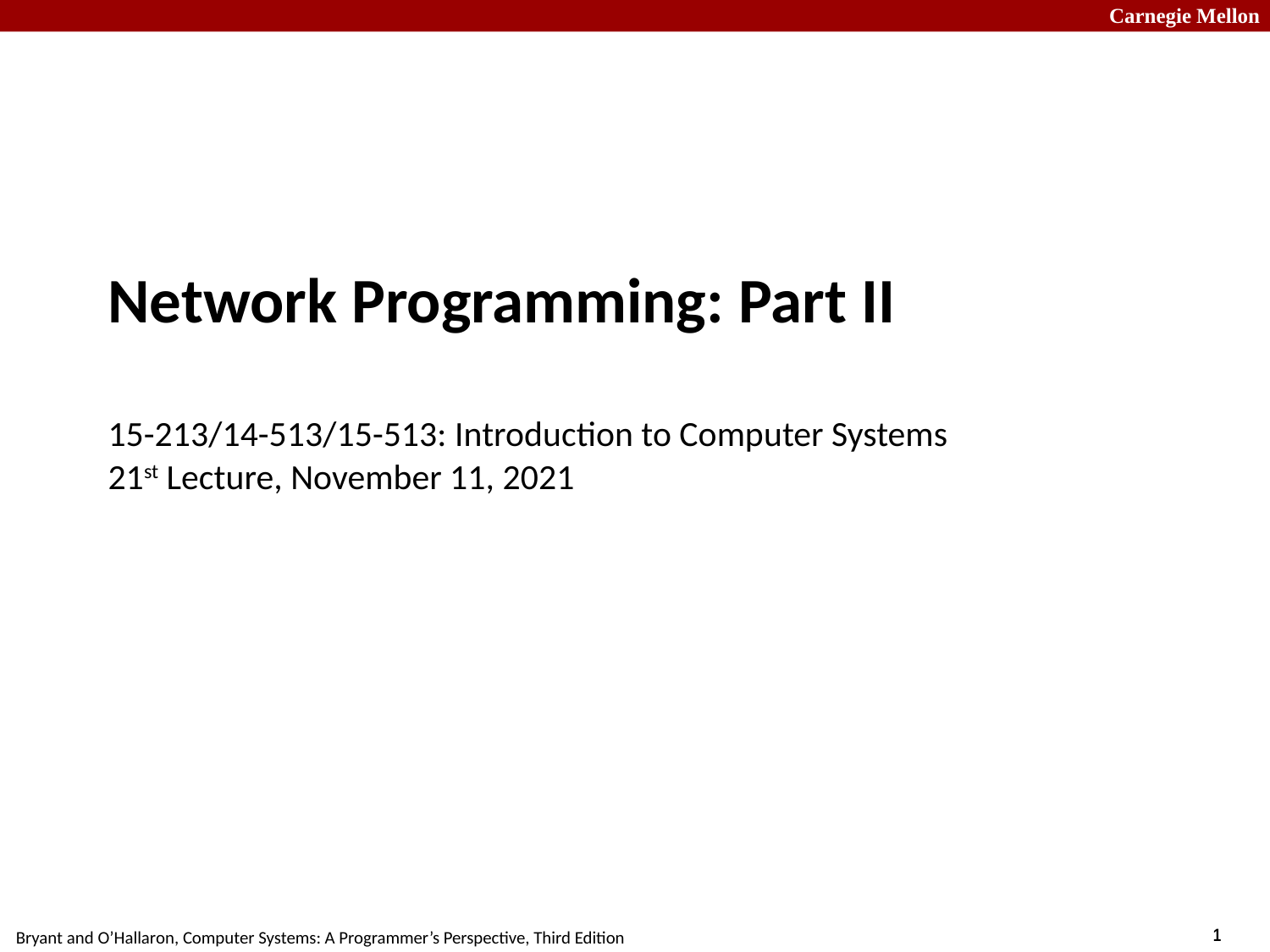

# Network Programming: Part II 15-213/14-513/15-513: Introduction to Computer Systems 21st Lecture, November 11, 2021